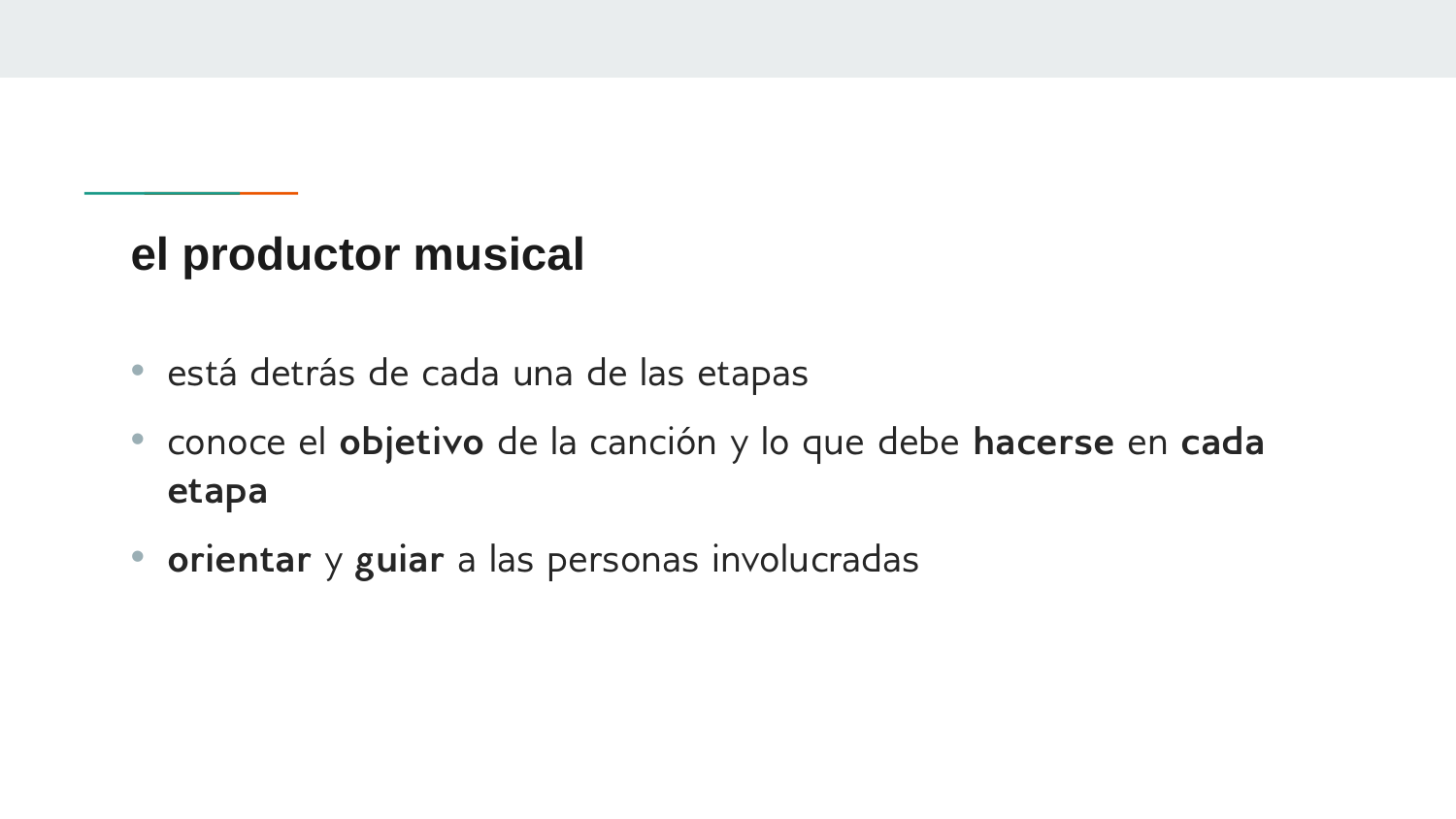

# el productor musical
está detrás de cada una de las etapas
conoce el objetivo de la canción y lo que debe hacerse en cada etapa
orientar y guiar a las personas involucradas